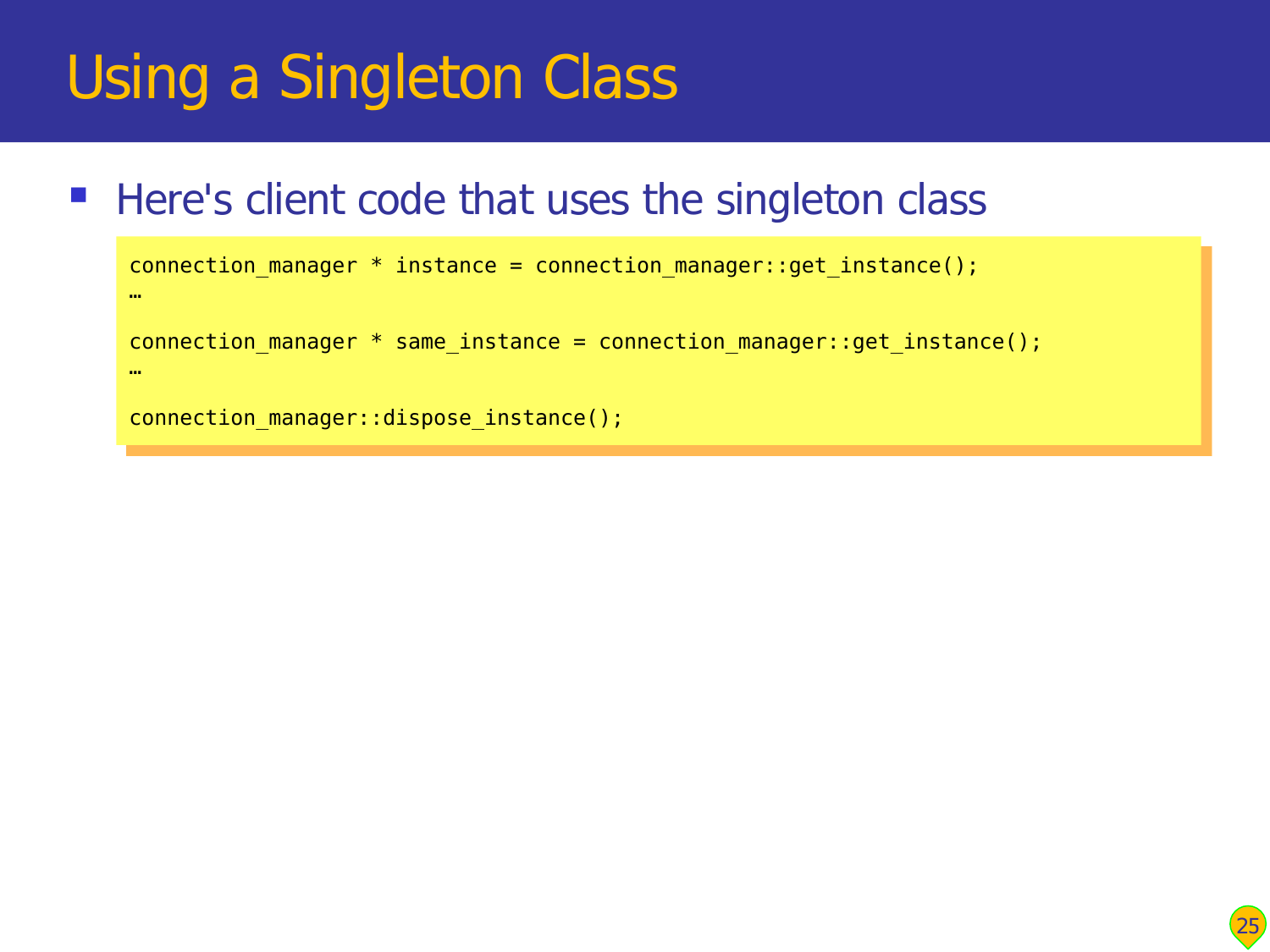

# Using a Singleton Class
Here's client code that uses the singleton class
connection_manager * instance = connection_manager::get_instance();
…

connection_manager * same_instance = connection_manager::get_instance();
…

connection_manager::dispose_instance();
25